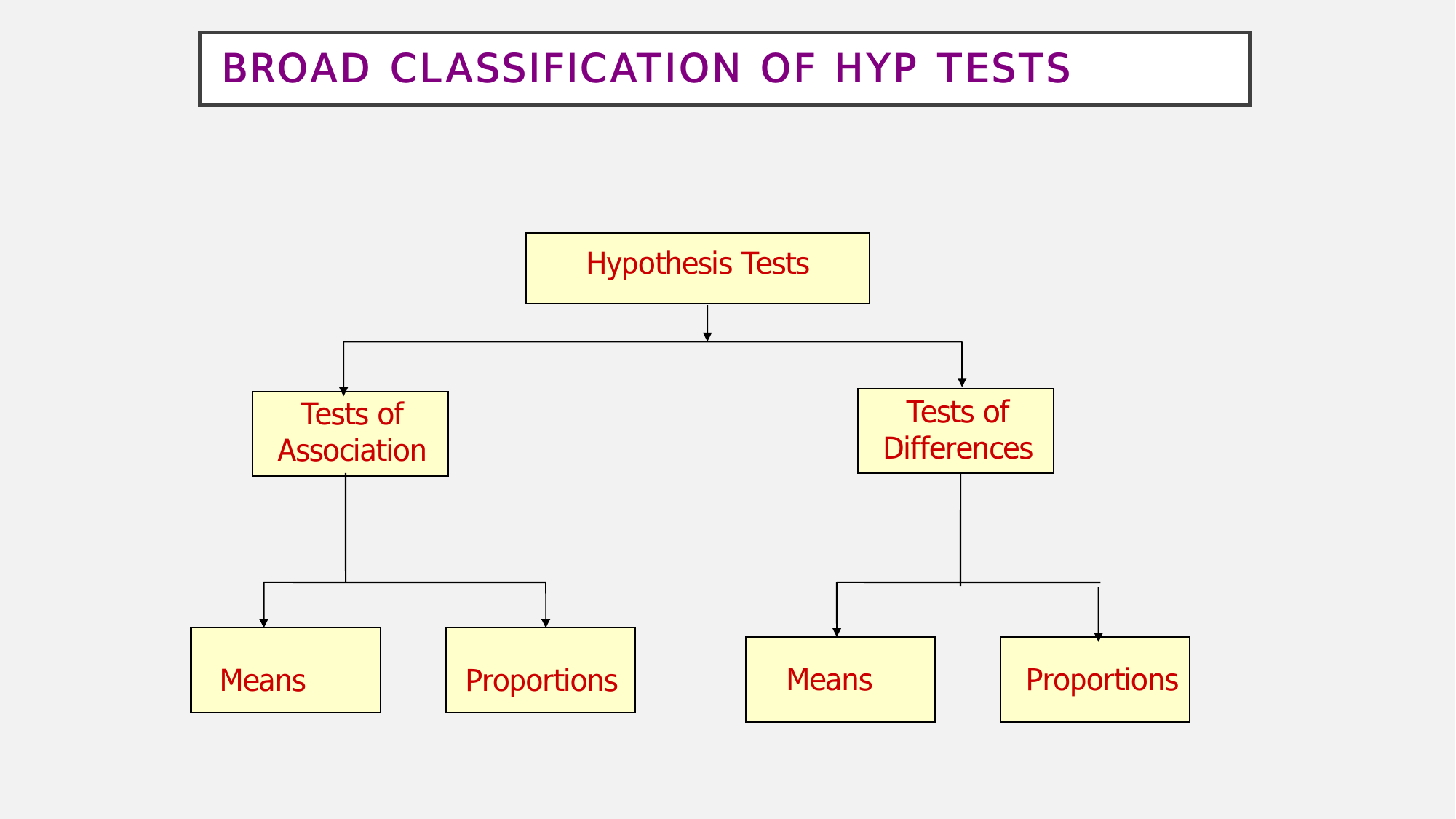

# Broad Classification of Hyp Tests

Hypothesis Tests

Tests of Differences

Tests of Association

Means
Proportions
Means
Proportions